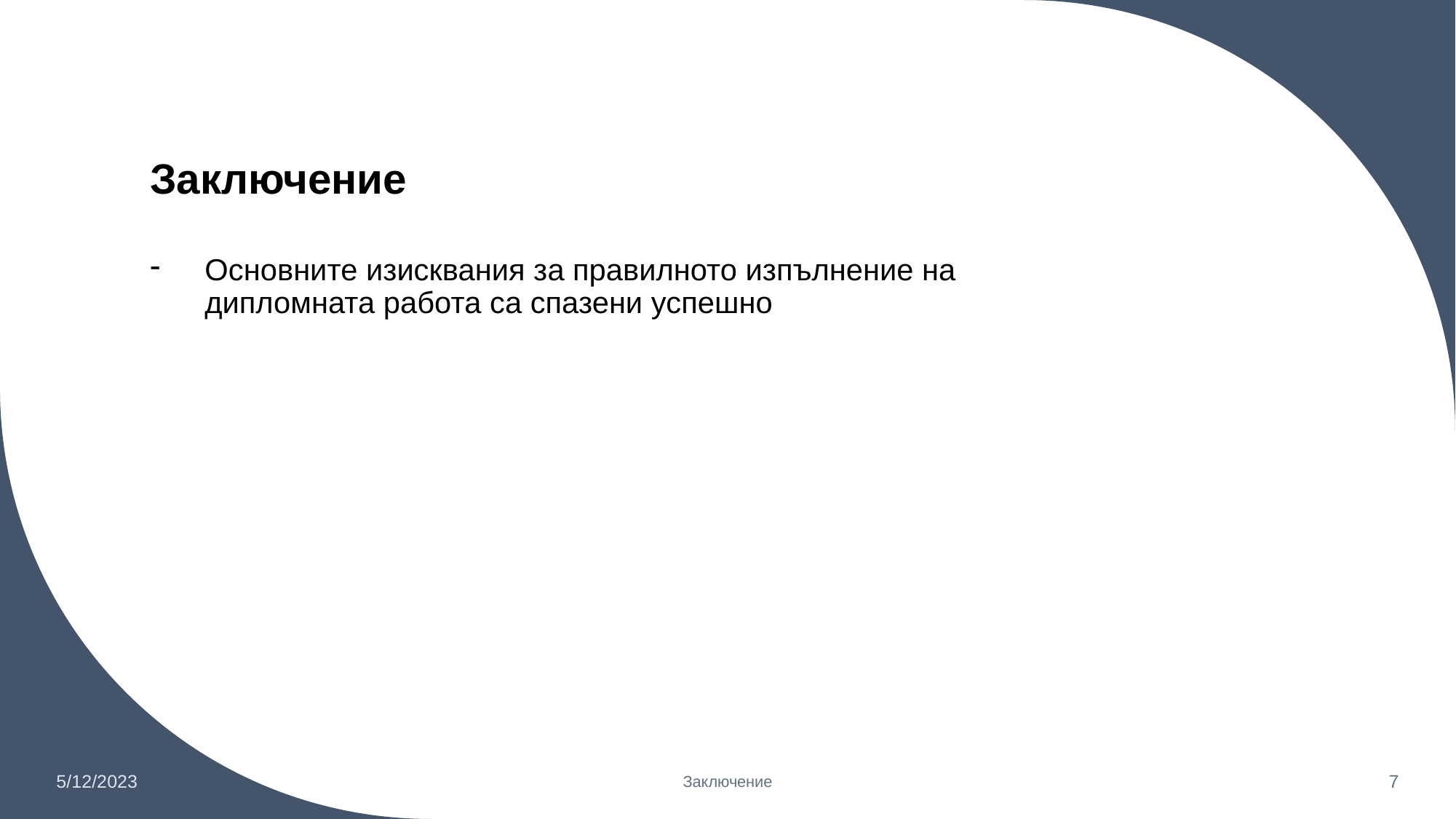

# Заключение
Основните изисквания за правилното изпълнение на дипломната работа са спазени успешно

5/12/2023
Заключение
7